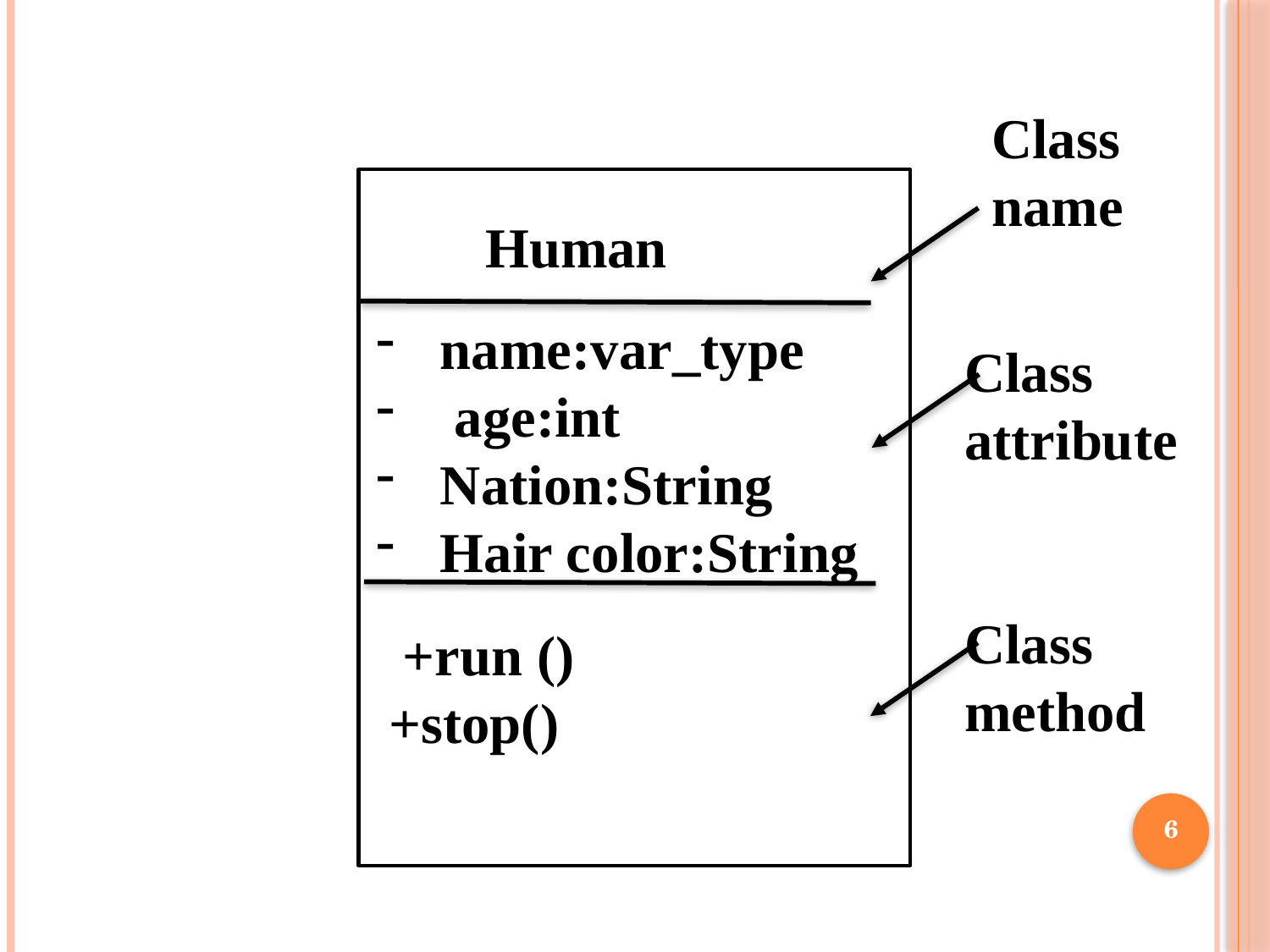

Class name

Human
name:var_type
 age:int
Nation:String
Hair color:String

Class attribute
Class method
 +run ()
+stop()
6